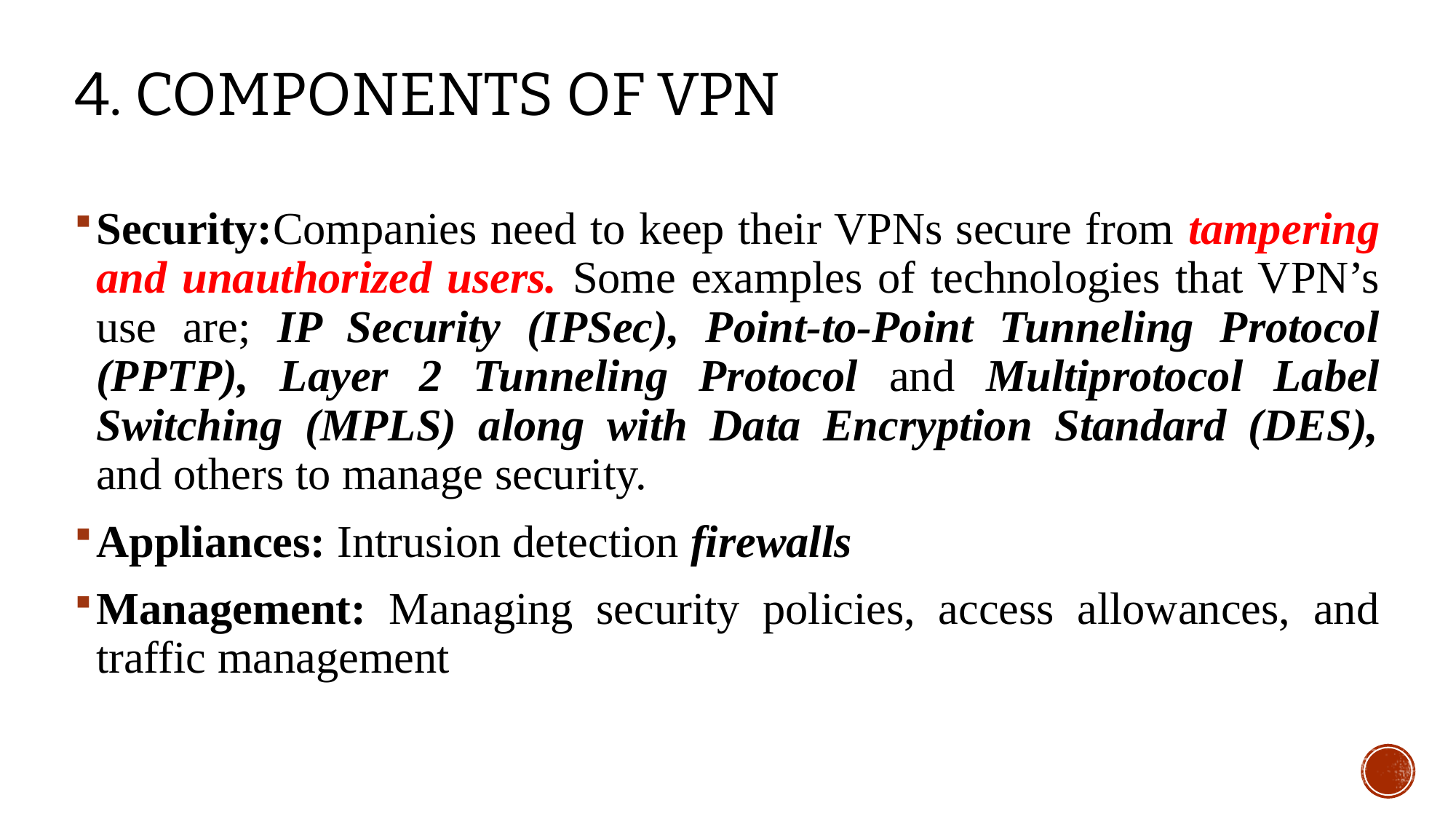

# 4. Components of VPN
Security:Companies need to keep their VPNs secure from tampering and unauthorized users. Some examples of technologies that VPN’s use are; IP Security (IPSec), Point-to-Point Tunneling Protocol (PPTP), Layer 2 Tunneling Protocol and Multiprotocol Label Switching (MPLS) along with Data Encryption Standard (DES), and others to manage security.
Appliances: Intrusion detection firewalls
Management: Managing security policies, access allowances, and traffic management